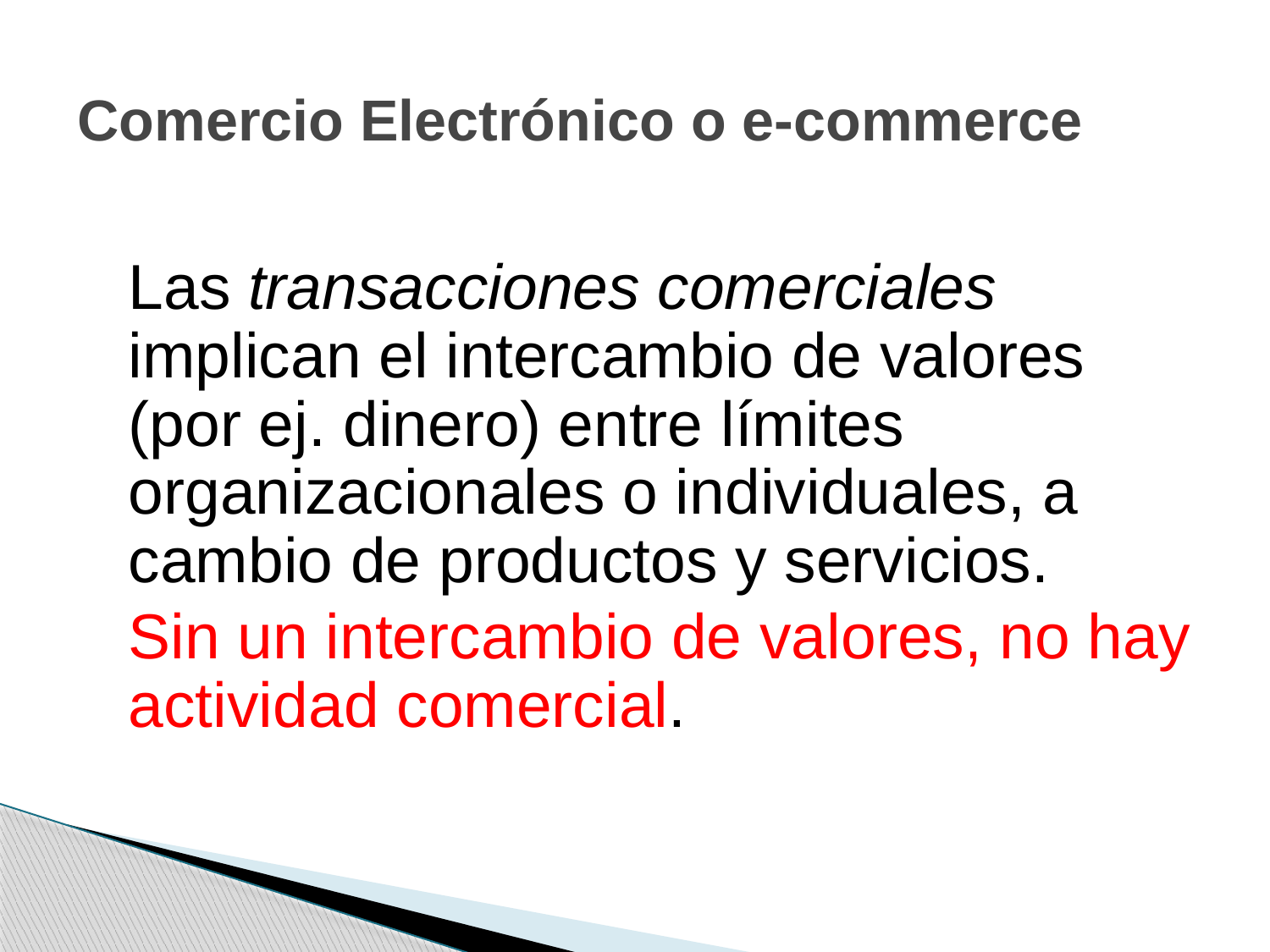

# Comercio Electrónico o e-commerce
	Las transacciones comerciales implican el intercambio de valores (por ej. dinero) entre límites organizacionales o individuales, a cambio de productos y servicios.
	Sin un intercambio de valores, no hay actividad comercial.